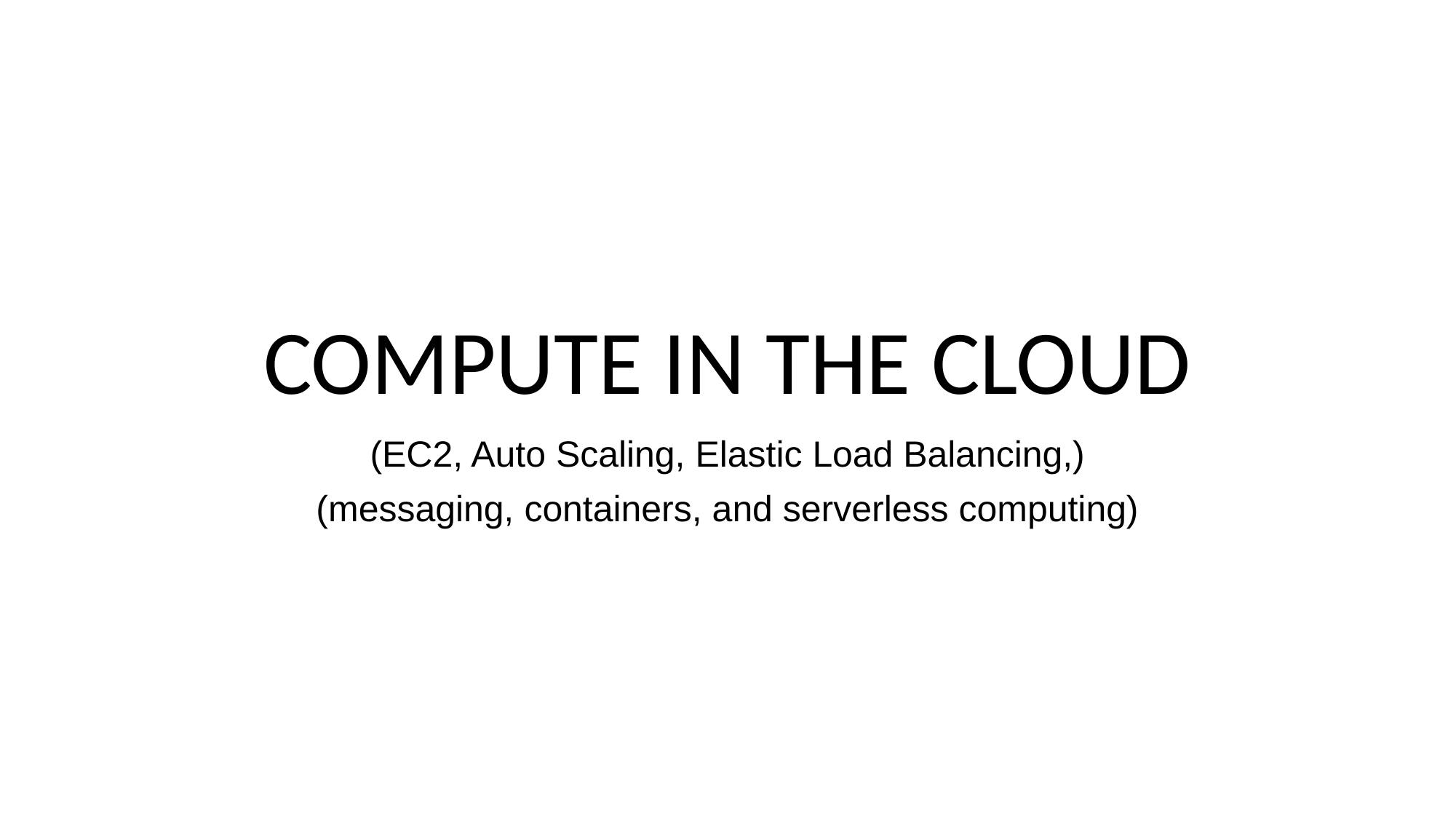

# COMPUTE IN THE CLOUD
(EC2, Auto Scaling, Elastic Load Balancing,)
(messaging, containers, and serverless computing)